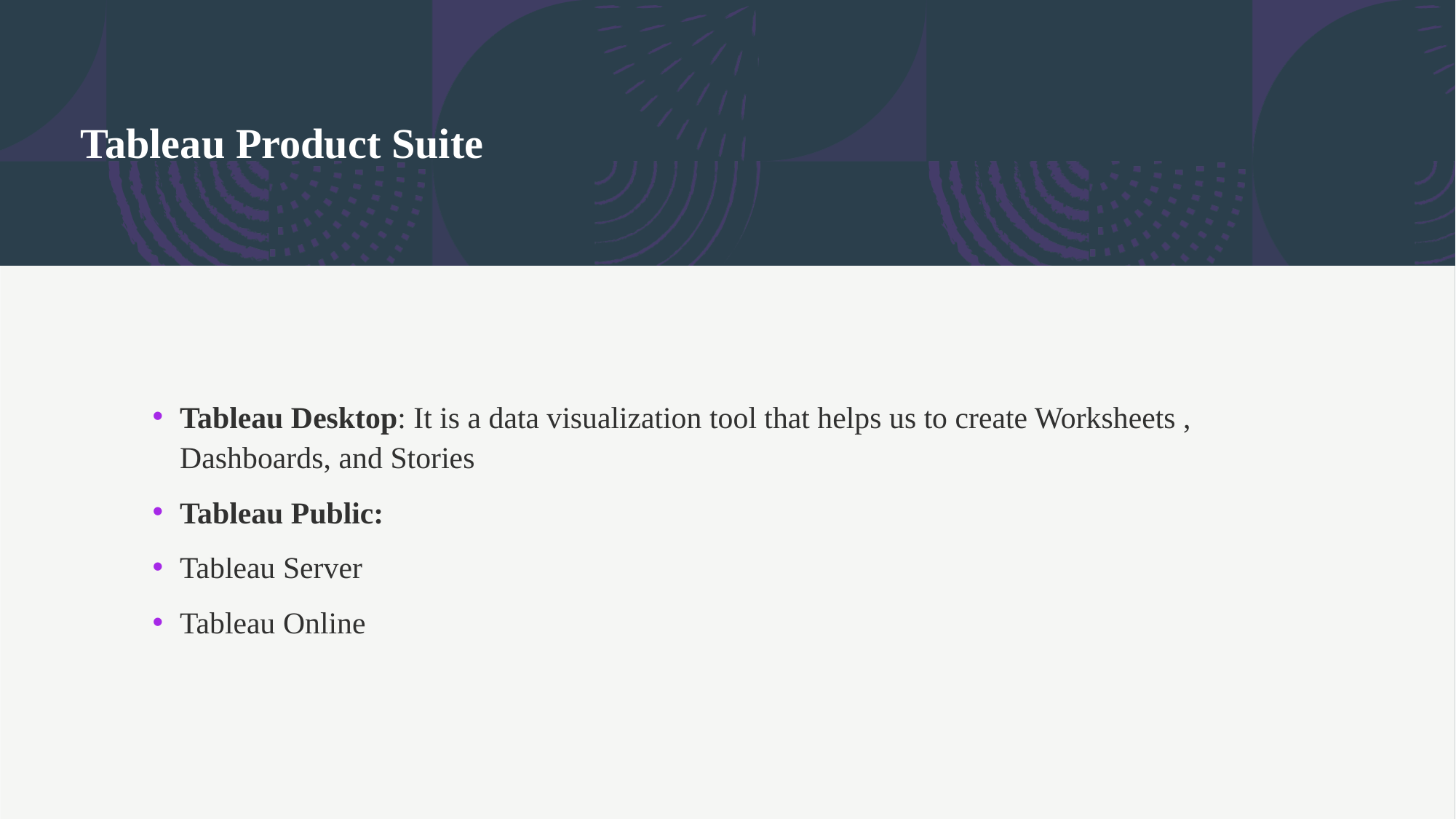

# Tableau Product Suite
Tableau Desktop: It is a data visualization tool that helps us to create Worksheets , Dashboards, and Stories
Tableau Public:
Tableau Server
Tableau Online